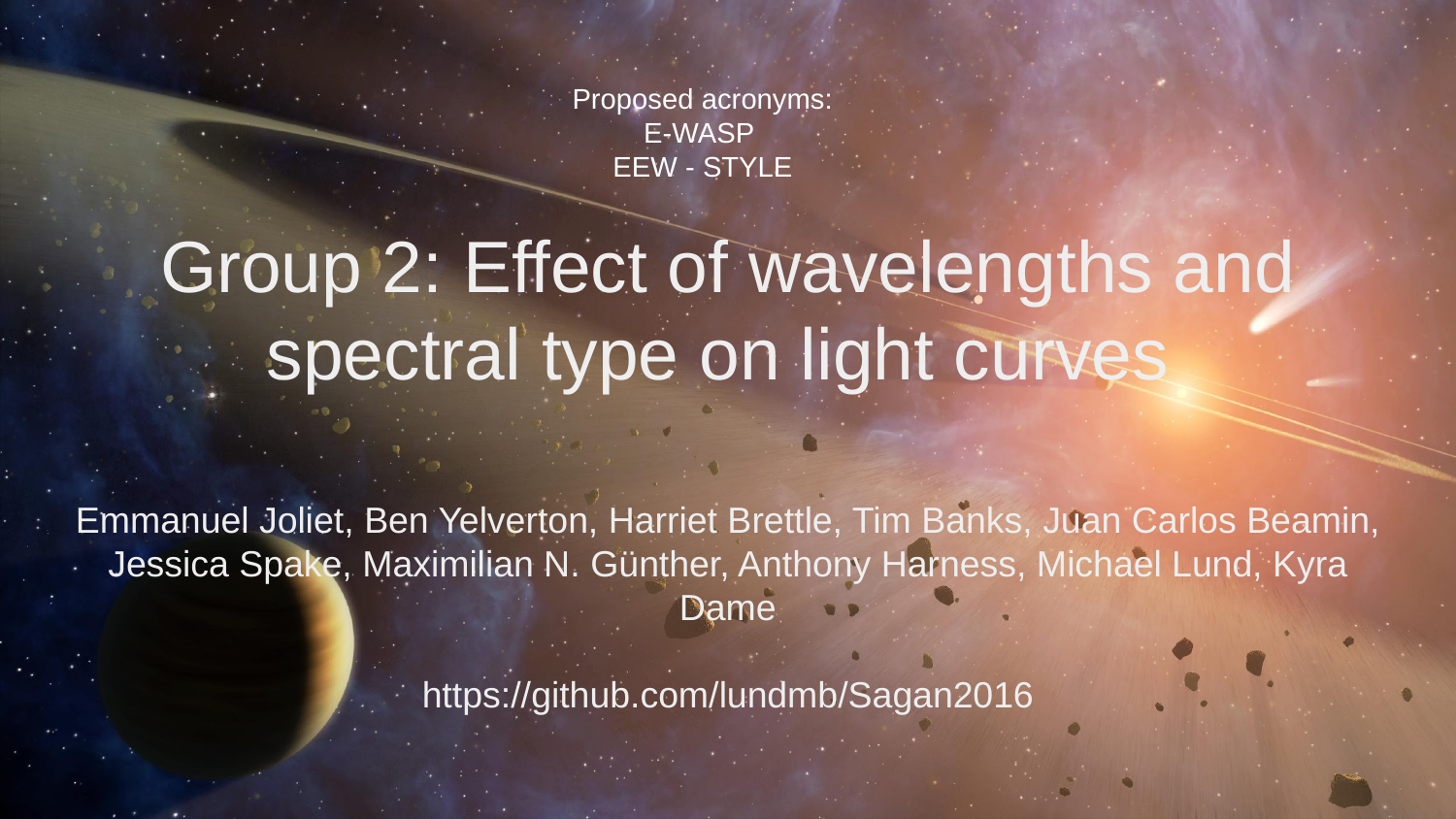

Proposed acronyms:
E-WASP
EEW - STYLE
# Group 2: Effect of wavelengths and spectral type on light curves
Emmanuel Joliet, Ben Yelverton, Harriet Brettle, Tim Banks, Juan Carlos Beamin, Jessica Spake, Maximilian N. Günther, Anthony Harness, Michael Lund, Kyra Dame

https://github.com/lundmb/Sagan2016